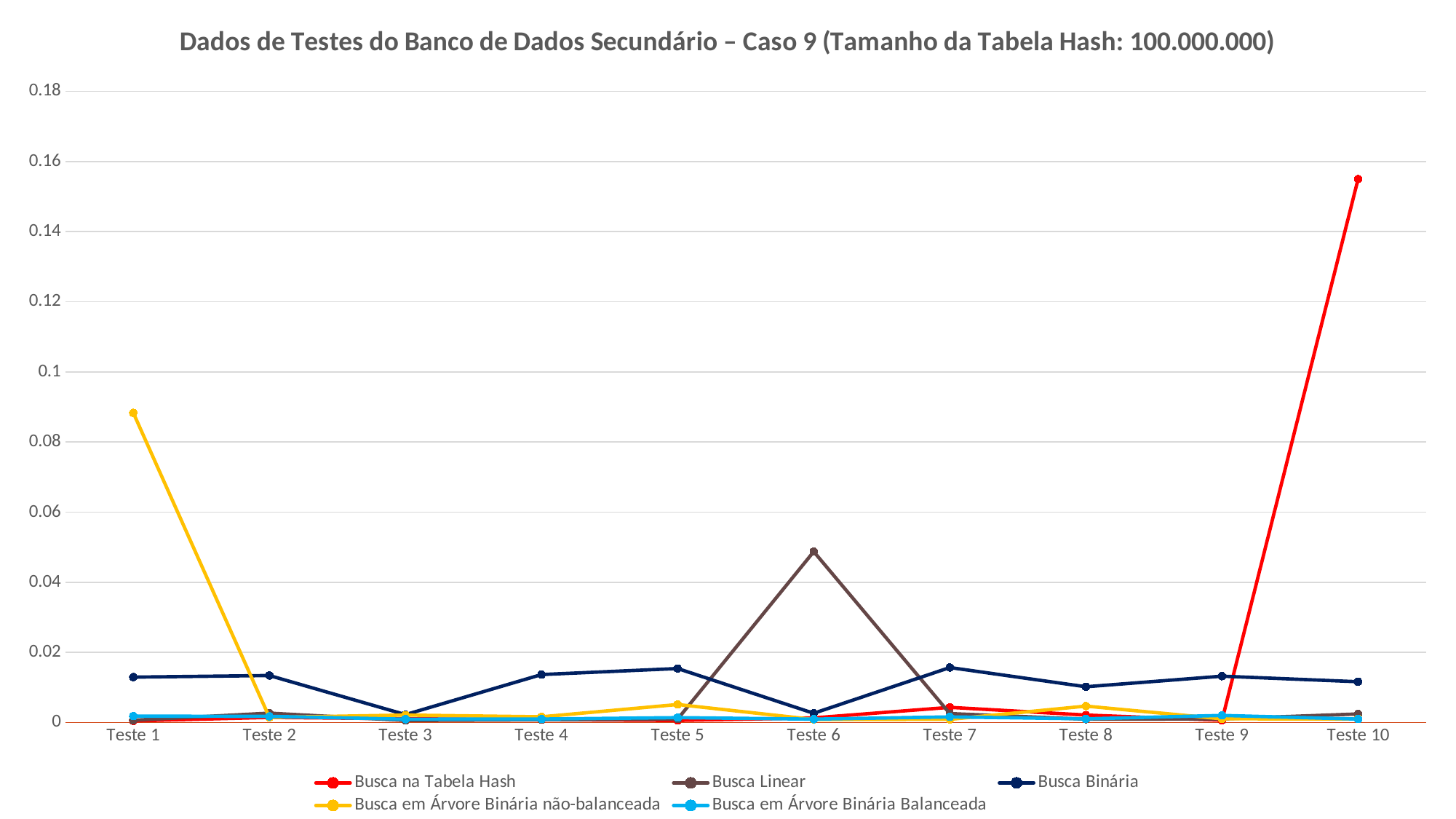

### Chart: Dados de Testes do Banco de Dados Secundário – Caso 9 (Tamanho da Tabela Hash: 100.000.000)

| Category | Busca na Tabela Hash | Busca Linear | Busca Binária | Busca em Árvore Binária não-balanceada | Busca em Árvore Binária Balanceada |
|---|---|---|---|---|---|
| Teste 1 | 0.0004896 | 0.0006636 | 0.0129633 | 0.0883351 | 0.001851 |
| Teste 2 | 0.0014712 | 0.0026937 | 0.0134176 | 0.0014758 | 0.0017693 |
| Teste 3 | 0.0011009 | 0.0006129 | 0.0022683 | 0.0021477 | 0.0009753 |
| Teste 4 | 0.000838 | 0.0008001 | 0.0136954 | 0.0016443 | 0.0010132 |
| Teste 5 | 0.0006231 | 0.001 | 0.0154199 | 0.005158 | 0.0014196 |
| Teste 6 | 0.0013451 | 0.0487523 | 0.0026591 | 0.0008865 | 0.0009808 |
| Teste 7 | 0.0043406 | 0.0025692 | 0.0156933 | 0.0009264 | 0.0016292 |
| Teste 8 | 0.002148 | 0.0009729 | 0.0102199 | 0.004706 | 0.0010675 |
| Teste 9 | 0.0006553 | 0.0010469 | 0.0132356 | 0.0010769 | 0.0020405 |
| Teste 10 | 0.15501 | 0.0024534 | 0.0116541 | 0.0010554 | 0.0009971 |